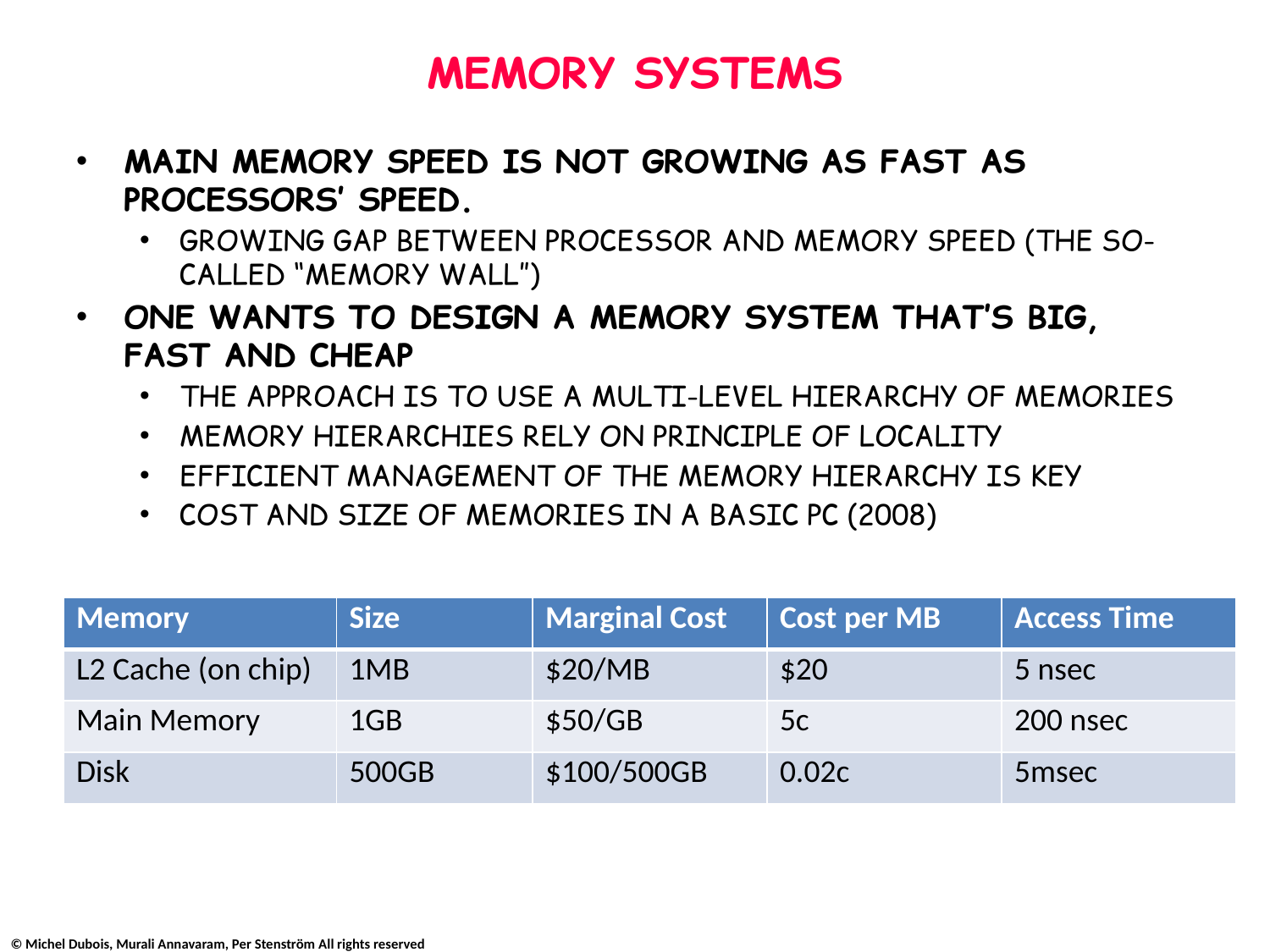

# MEMORY SYSTEMS
MAIN MEMORY SPEED IS NOT GROWING AS FAST AS PROCESSORS’ SPEED.
GROWING GAP BETWEEN PROCESSOR AND MEMORY SPEED (THE SO-CALLED “MEMORY WALL”)
ONE WANTS TO DESIGN A MEMORY SYSTEM THAT’S BIG, FAST AND CHEAP
THE APPROACH IS TO USE A MULTI-LEVEL HIERARCHY OF MEMORIES
MEMORY HIERARCHIES RELY ON PRINCIPLE OF LOCALITY
EFFICIENT MANAGEMENT OF THE MEMORY HIERARCHY IS KEY
COST AND SIZE OF MEMORIES IN A BASIC PC (2008)

| Memory | Size | Marginal Cost | Cost per MB | Access Time |
| --- | --- | --- | --- | --- |
| L2 Cache (on chip) | 1MB | $20/MB | $20 | 5 nsec |
| Main Memory | 1GB | $50/GB | 5c | 200 nsec |
| Disk | 500GB | $100/500GB | 0.02c | 5msec |